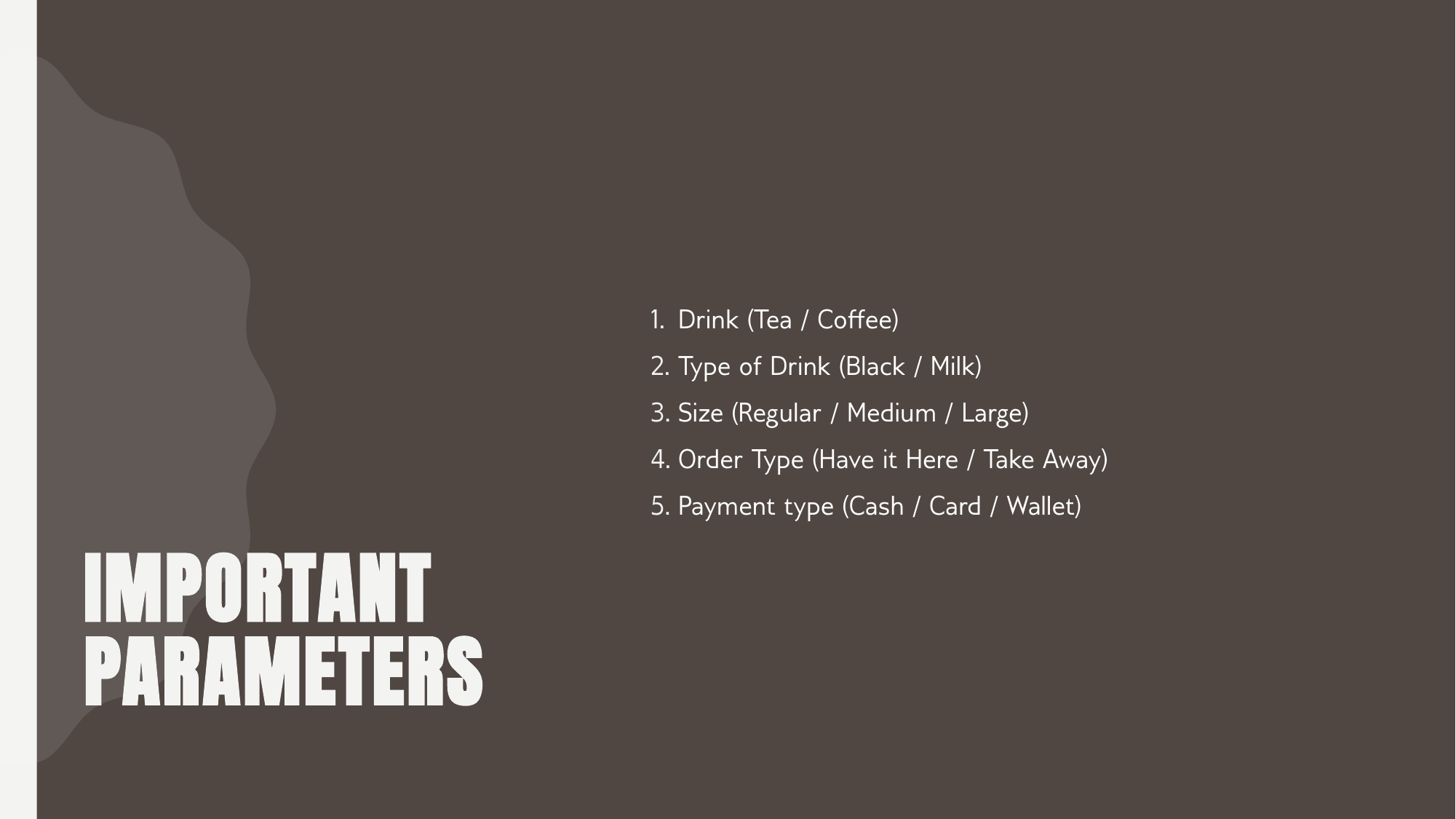

# Important Parameters
Drink (Tea / Coffee)
Type of Drink (Black / Milk)
Size (Regular / Medium / Large)
Order Type (Have it Here / Take Away)
Payment type (Cash / Card / Wallet)